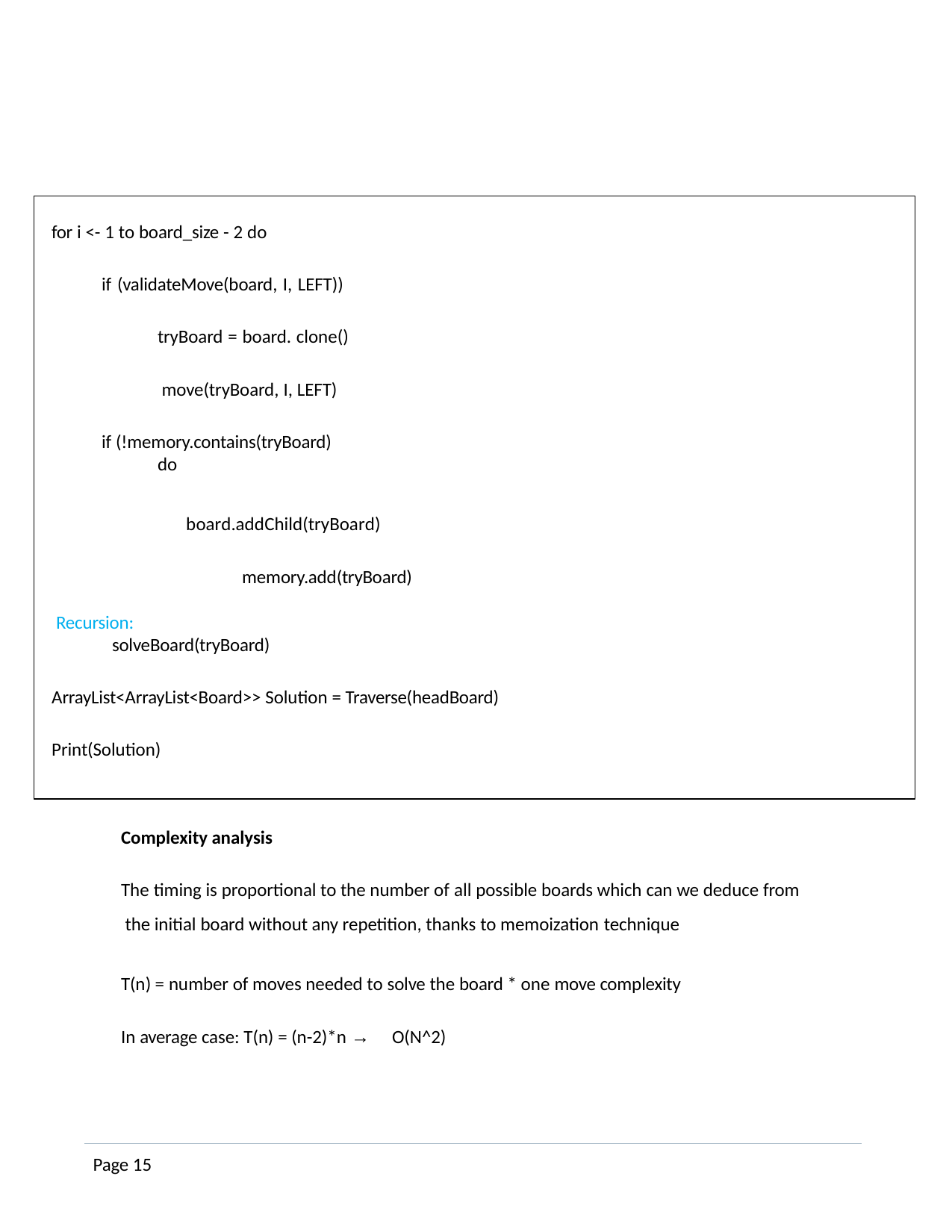

for i <- 1 to board_size - 2 do
if (validateMove(board, I, LEFT))  tryBoard = board. clone()  move(tryBoard, I, LEFT)

if (!memory.contains(tryBoard) do
board.addChild(tryBoard)  memory.add(tryBoard)

Recursion:	solveBoard(tryBoard)
ArrayList<ArrayList<Board>> Solution = Traverse(headBoard)  Print(Solution)
Complexity analysis

The timing is proportional to the number of all possible boards which can we deduce from  the initial board without any repetition, thanks to memoization technique
T(n) = number of moves needed to solve the board * one move complexity  In average case: T(n) = (n-2)*n → O(N^2)
Page 15